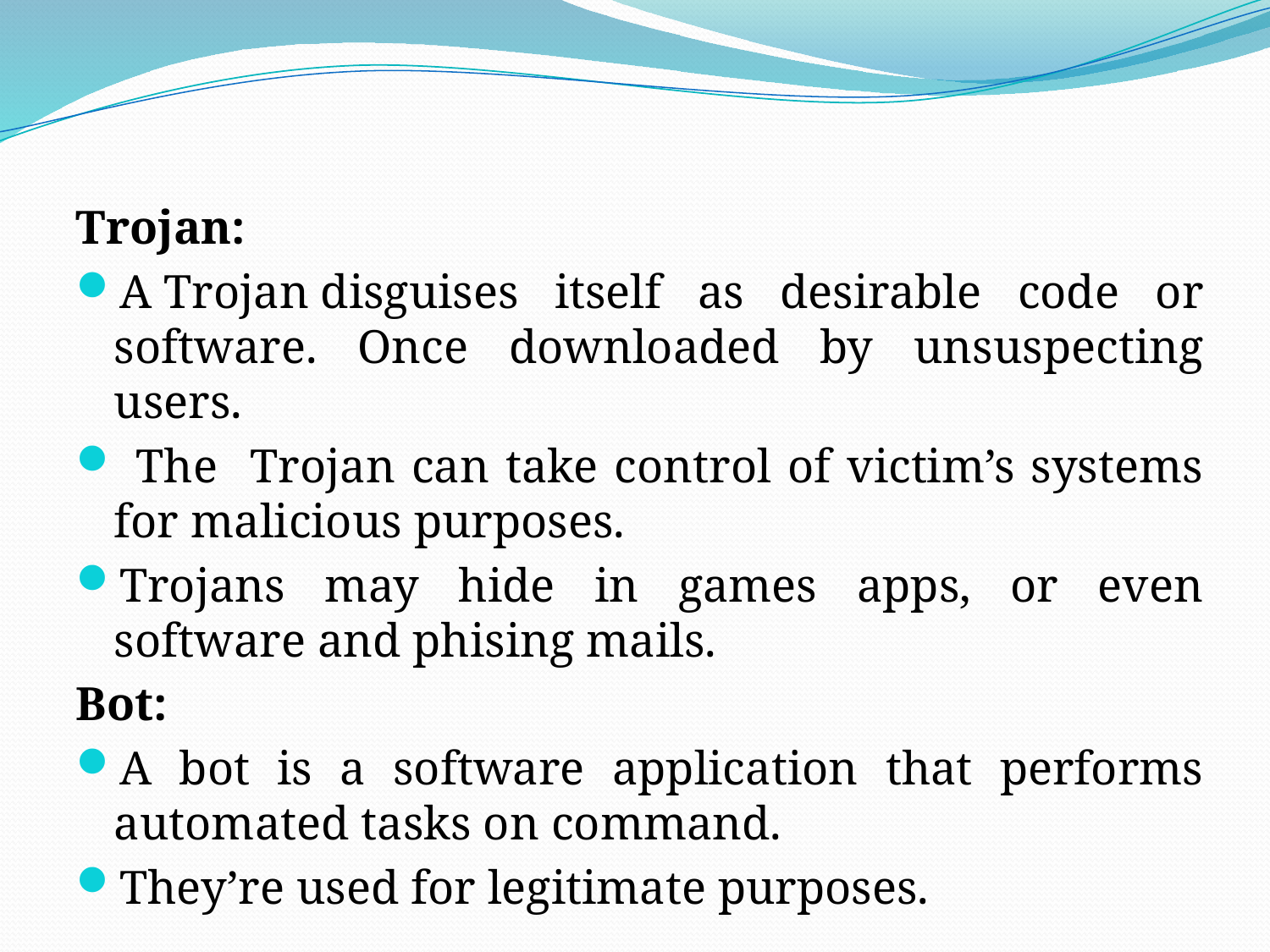

Trojan:
A Trojan disguises itself as desirable code or software. Once downloaded by unsuspecting users.
 The  Trojan can take control of victim’s systems for malicious purposes.
Trojans may hide in games apps, or even software and phising mails.
Bot:
A bot is a software application that performs automated tasks on command.
They’re used for legitimate purposes.

#